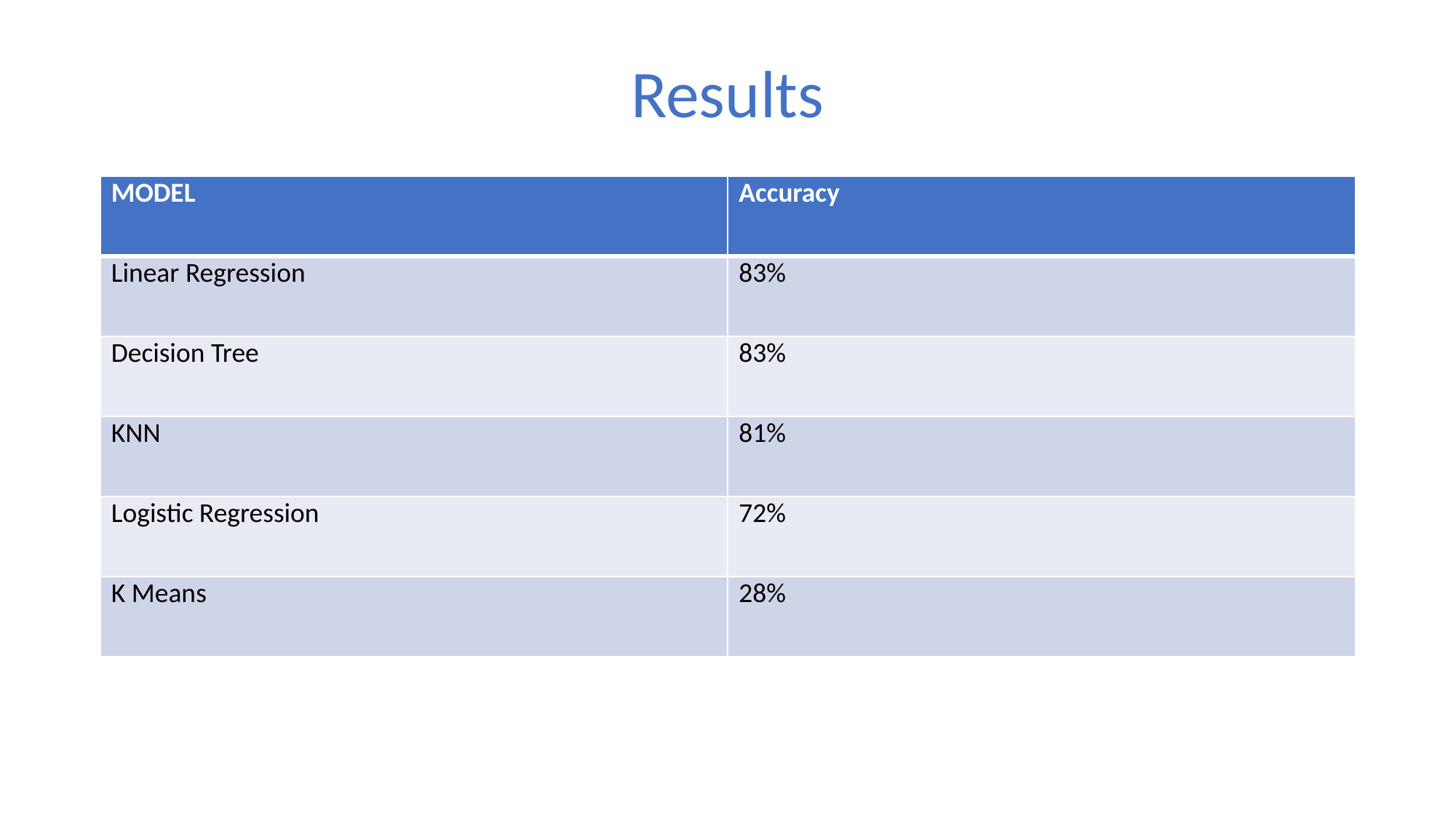

# Results
| MODEL | Accuracy |
| --- | --- |
| Linear Regression | 83% |
| Decision Tree | 83% |
| KNN | 81% |
| Logistic Regression | 72% |
| K Means | 28% |